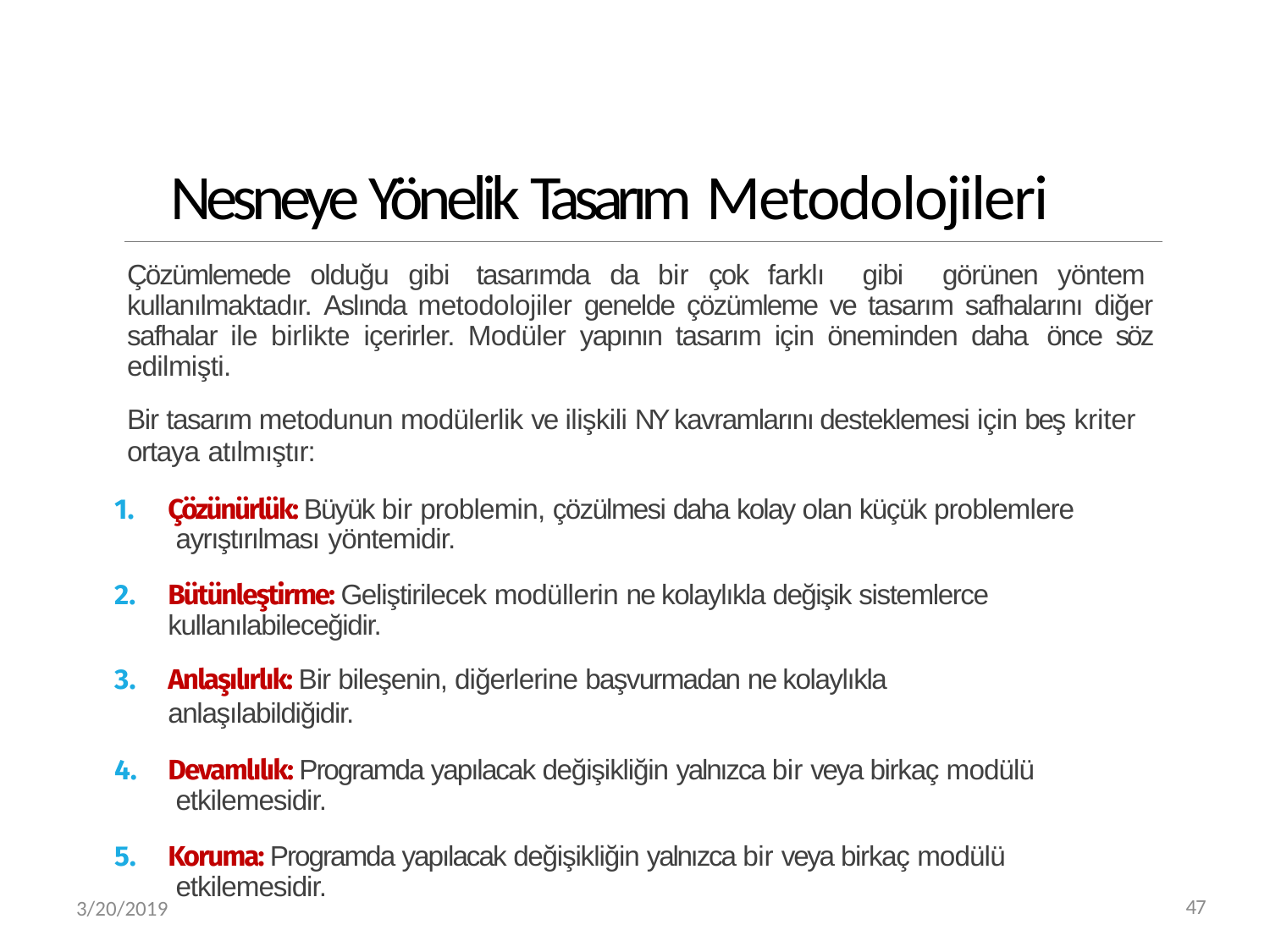

# Nesneye Yönelik Tasarım Metodolojileri

Çözümlemede olduğu gibi tasarımda da bir çok farklı  gibi  görünen yöntem  kullanılmaktadır. Aslında metodolojiler genelde çözümleme ve tasarım safhalarını diğer  safhalar ile birlikte içerirler. Modüler yapının tasarım için öneminden daha önce söz  edilmişti.
Bir tasarım metodunun modülerlik ve ilişkili NY kavramlarını desteklemesi için beş kriter
ortaya atılmıştır:

Çözünürlük: Büyük bir problemin, çözülmesi daha kolay olan küçük problemlere  ayrıştırılması yöntemidir.
Bütünleştirme: Geliştirilecek modüllerin ne kolaylıkla değişik sistemlerce  kullanılabileceğidir.
Anlaşılırlık: Bir bileşenin, diğerlerine başvurmadan ne kolaylıkla anlaşılabildiğidir.

Devamlılık: Programda yapılacak değişikliğin yalnızca bir veya birkaç modülü  etkilemesidir.
Koruma: Programda yapılacak değişikliğin yalnızca bir veya birkaç modülü  etkilemesidir.
3/20/2019
47